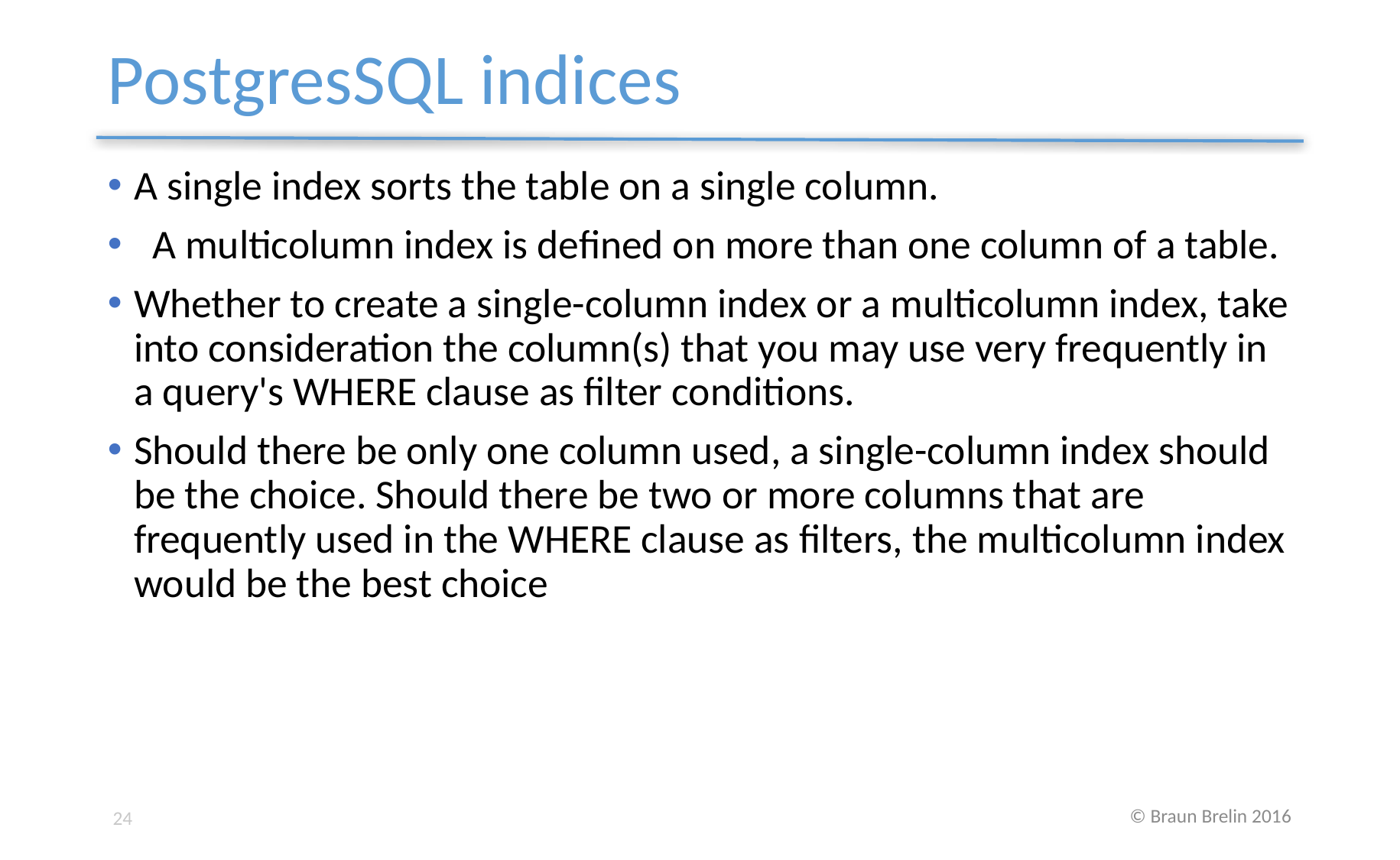

# PostgresSQL indices
A single index sorts the table on a single column.
  A multicolumn index is defined on more than one column of a table.
Whether to create a single-column index or a multicolumn index, take into consideration the column(s) that you may use very frequently in a query's WHERE clause as filter conditions.
Should there be only one column used, a single-column index should be the choice. Should there be two or more columns that are frequently used in the WHERE clause as filters, the multicolumn index would be the best choice

24